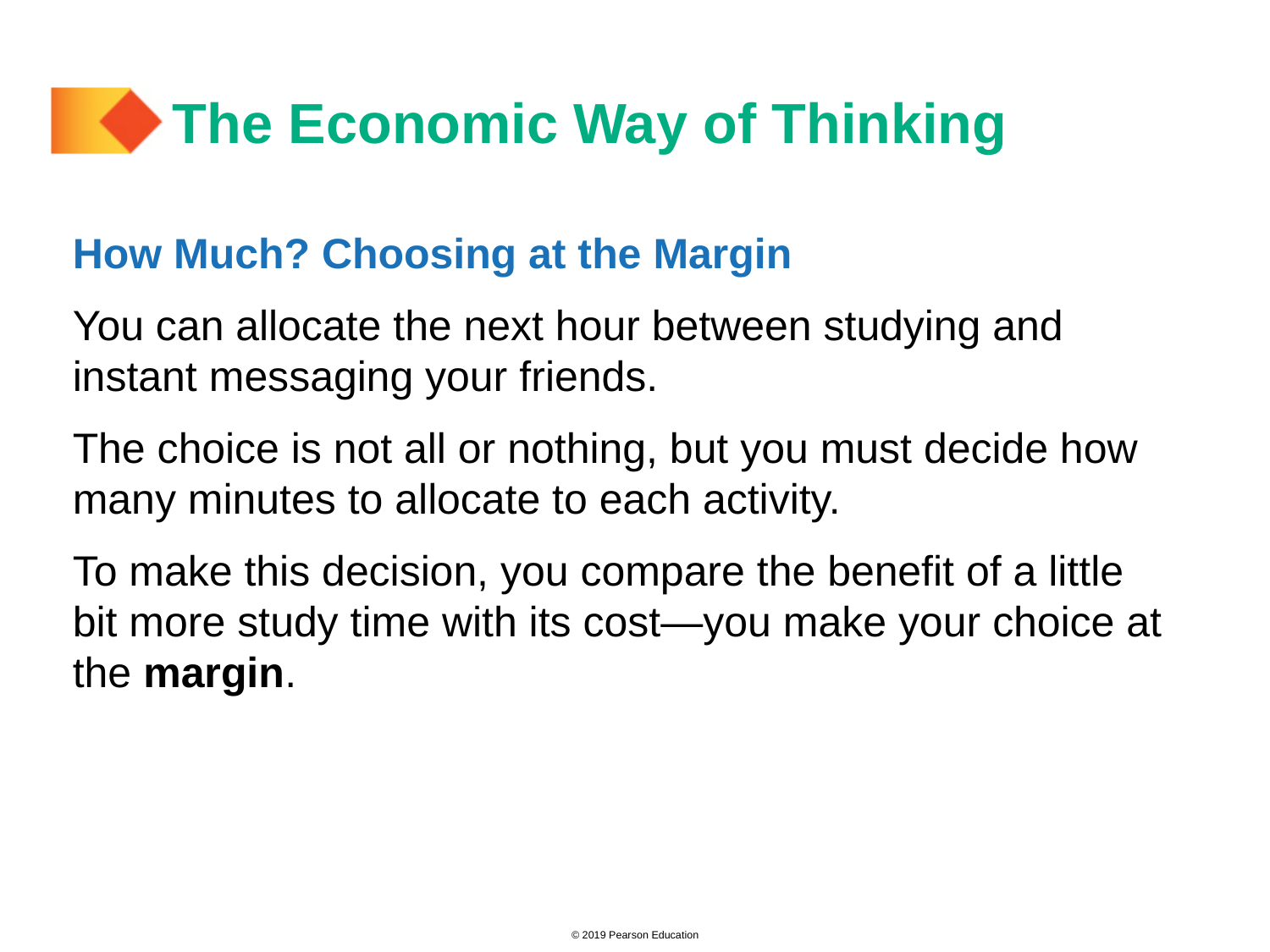

# The Economic Way of Thinking
How Much? Choosing at the Margin
You can allocate the next hour between studying and instant messaging your friends.
The choice is not all or nothing, but you must decide how many minutes to allocate to each activity.
To make this decision, you compare the benefit of a little bit more study time with its cost—you make your choice at the margin.